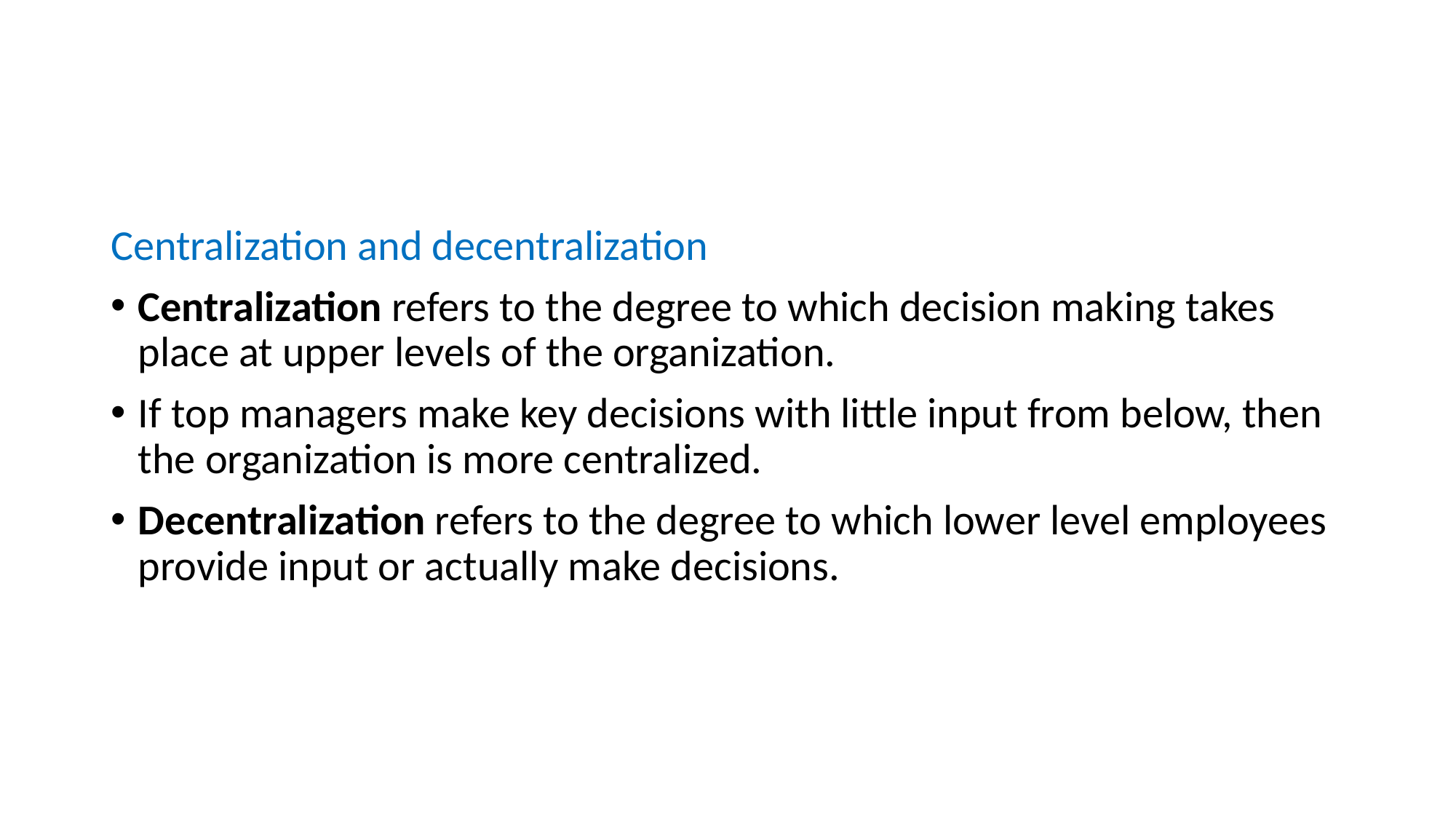

#
Centralization and decentralization
Centralization refers to the degree to which decision making takes place at upper levels of the organization.
If top managers make key decisions with little input from below, then the organization is more centralized.
Decentralization refers to the degree to which lower level employees provide input or actually make decisions.